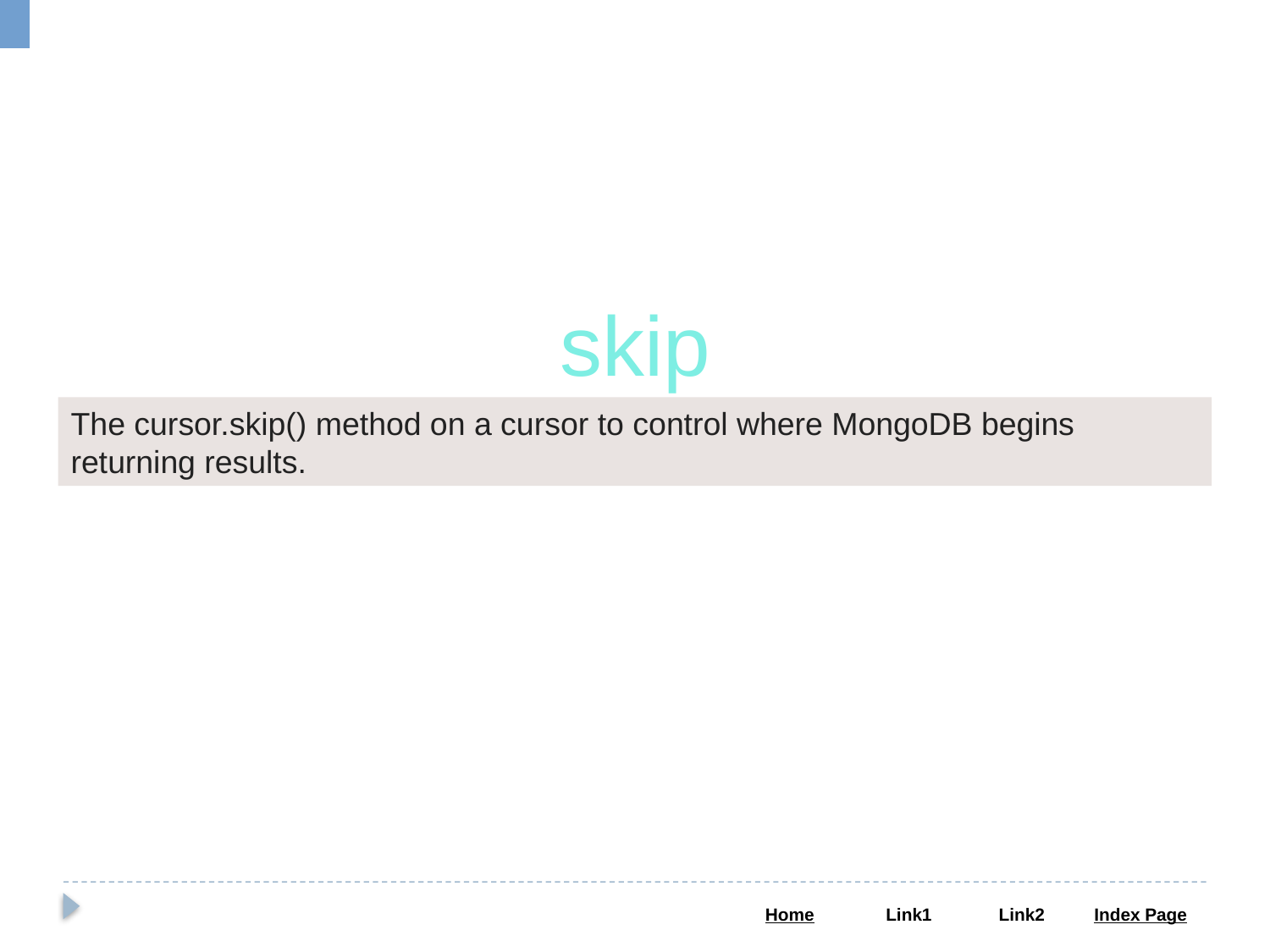

skip
The cursor.skip() method on a cursor to control where MongoDB begins returning results.